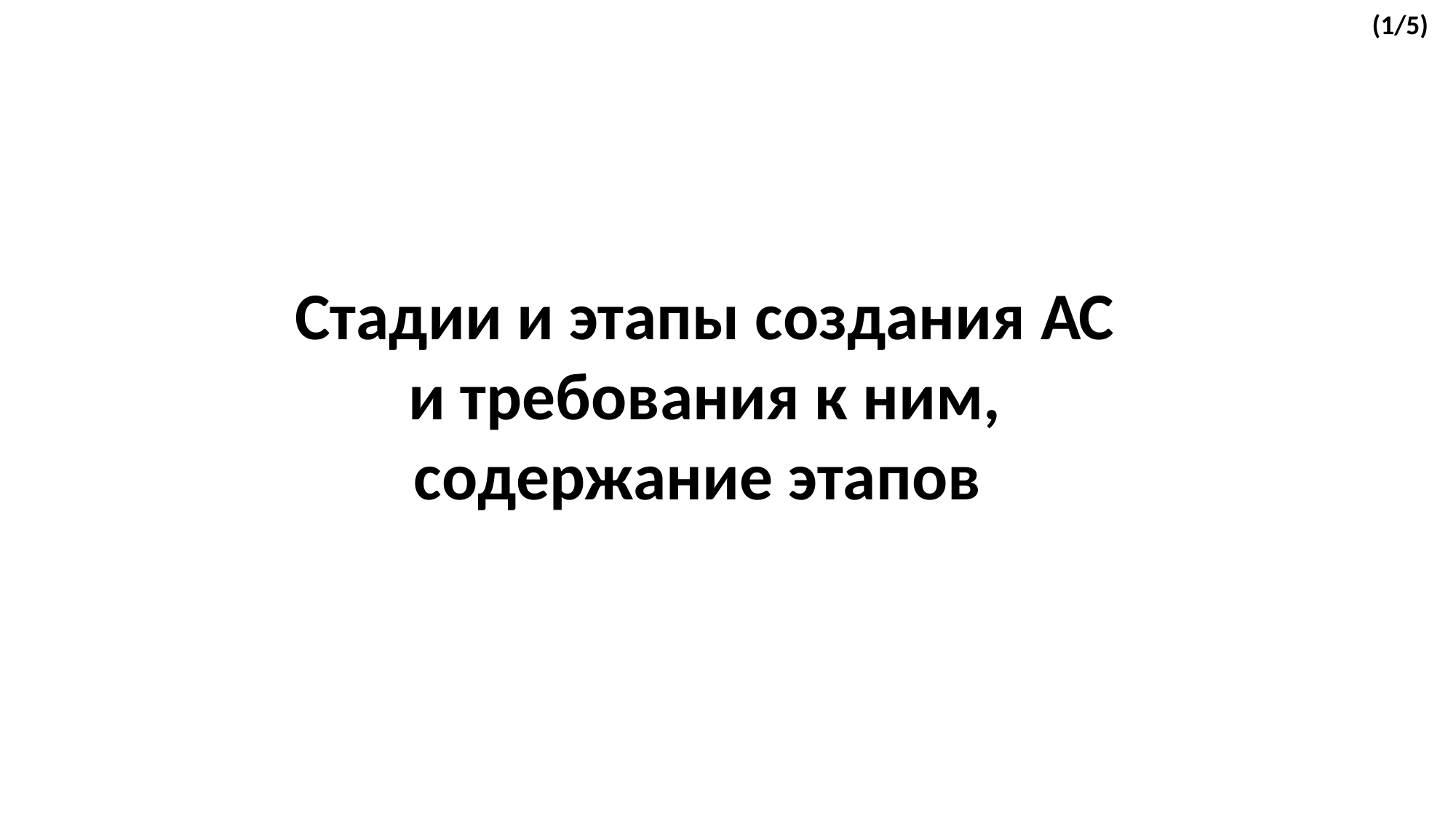

(1/5)
Стадии и этапы создания АС и требования к ним, содержание этапов